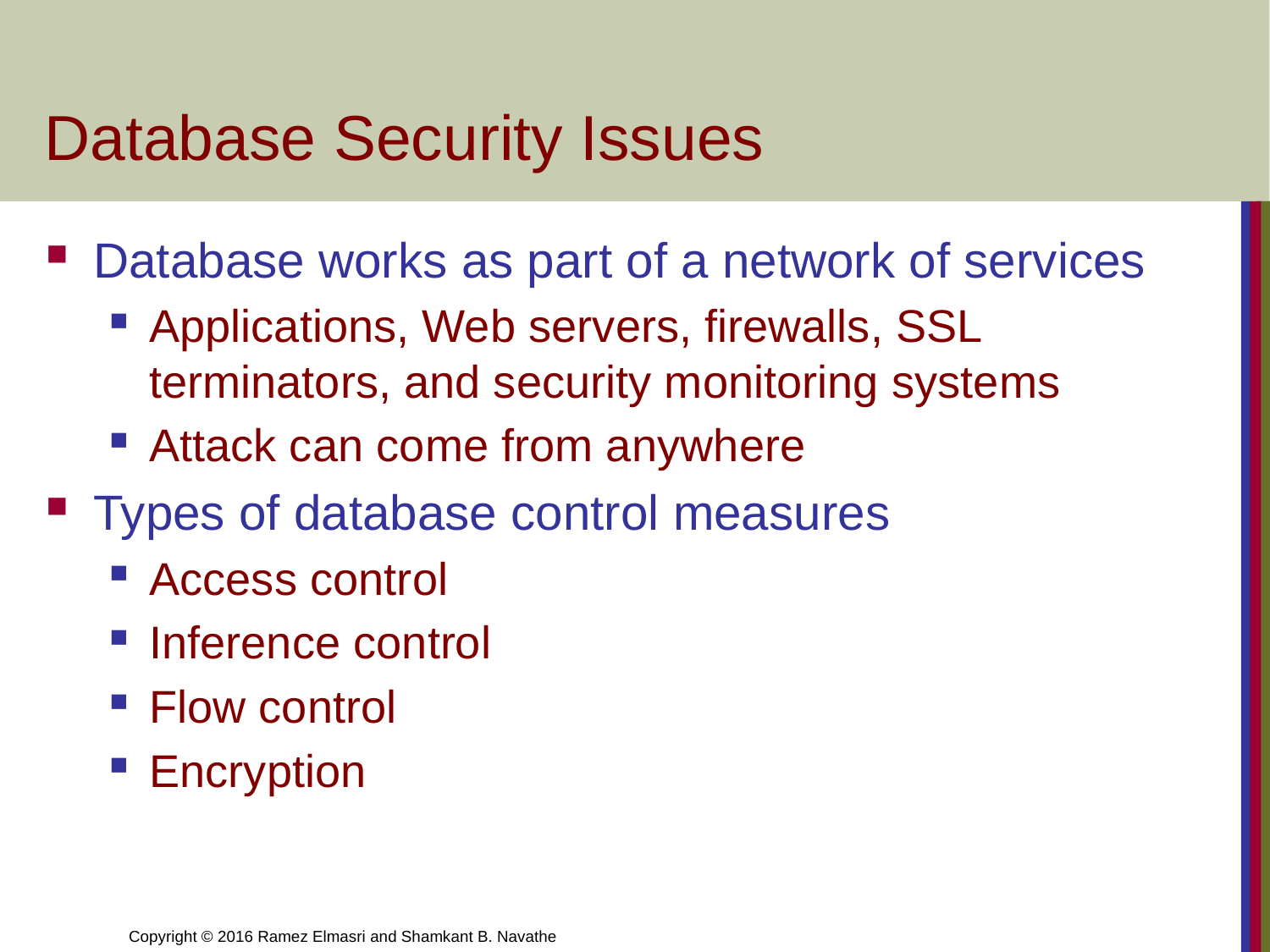

# Database Security Issues
Database works as part of a network of services
Applications, Web servers, firewalls, SSL terminators, and security monitoring systems
Attack can come from anywhere
Types of database control measures
Access control
Inference control
Flow control
Encryption